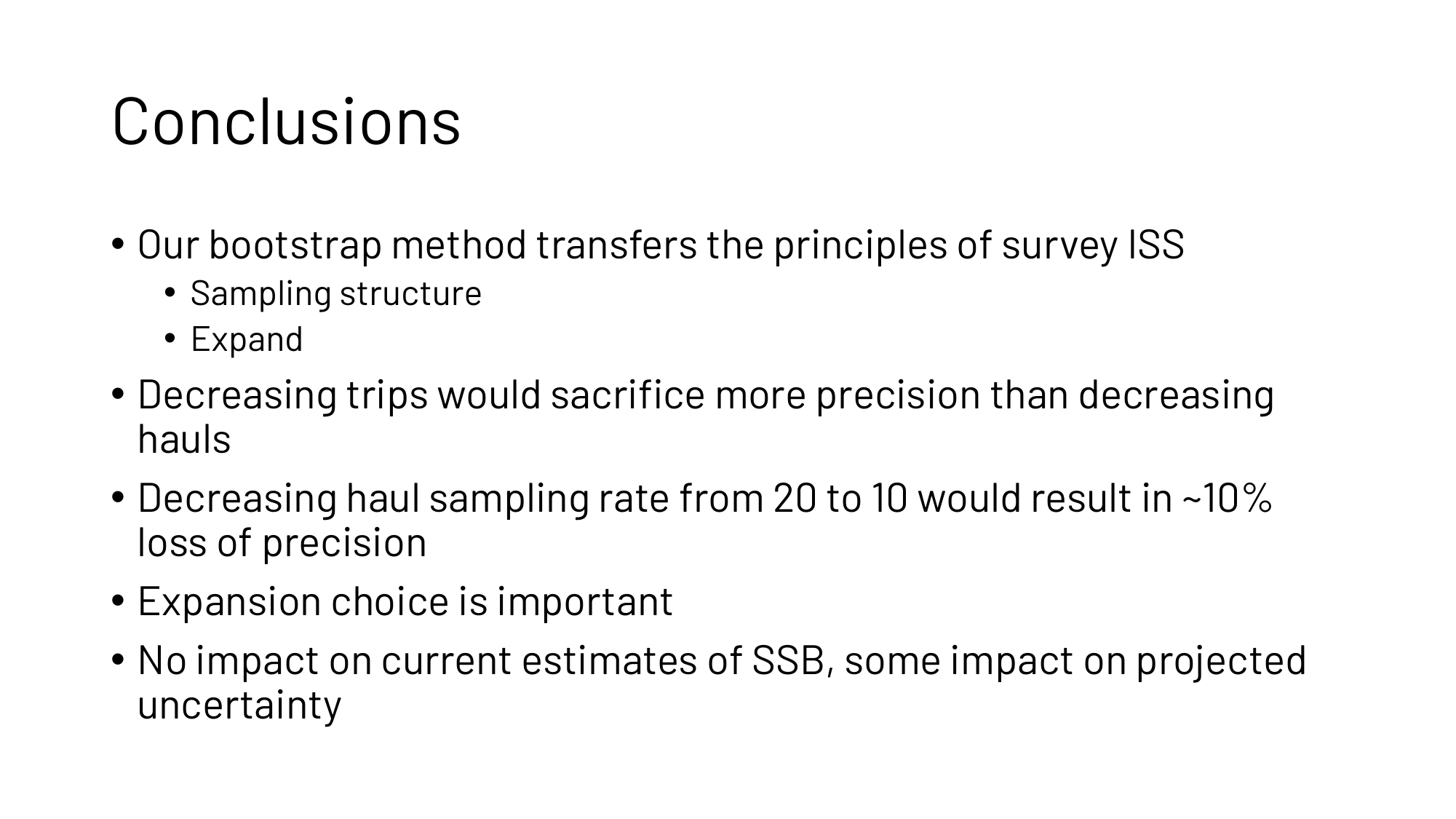

# Conclusions
Our bootstrap method transfers the principles of survey ISS
Sampling structure
Expand
Decreasing trips would sacrifice more precision than decreasing hauls
Decreasing haul sampling rate from 20 to 10 would result in ~10% loss of precision
Expansion choice is important
No impact on current estimates of SSB, some impact on projected uncertainty